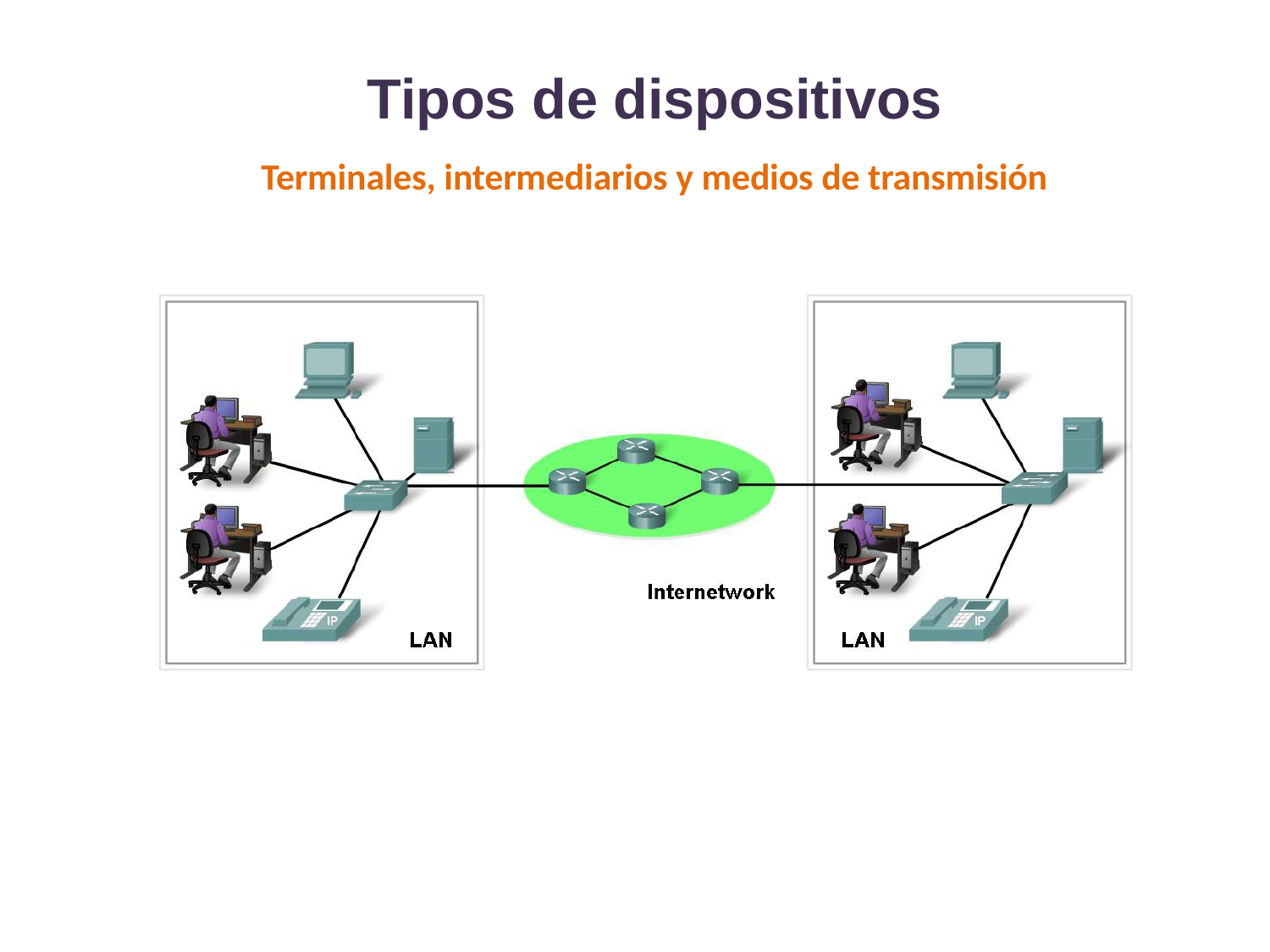

Tipos de dispositivos
Terminales, intermediarios y medios de transmisión